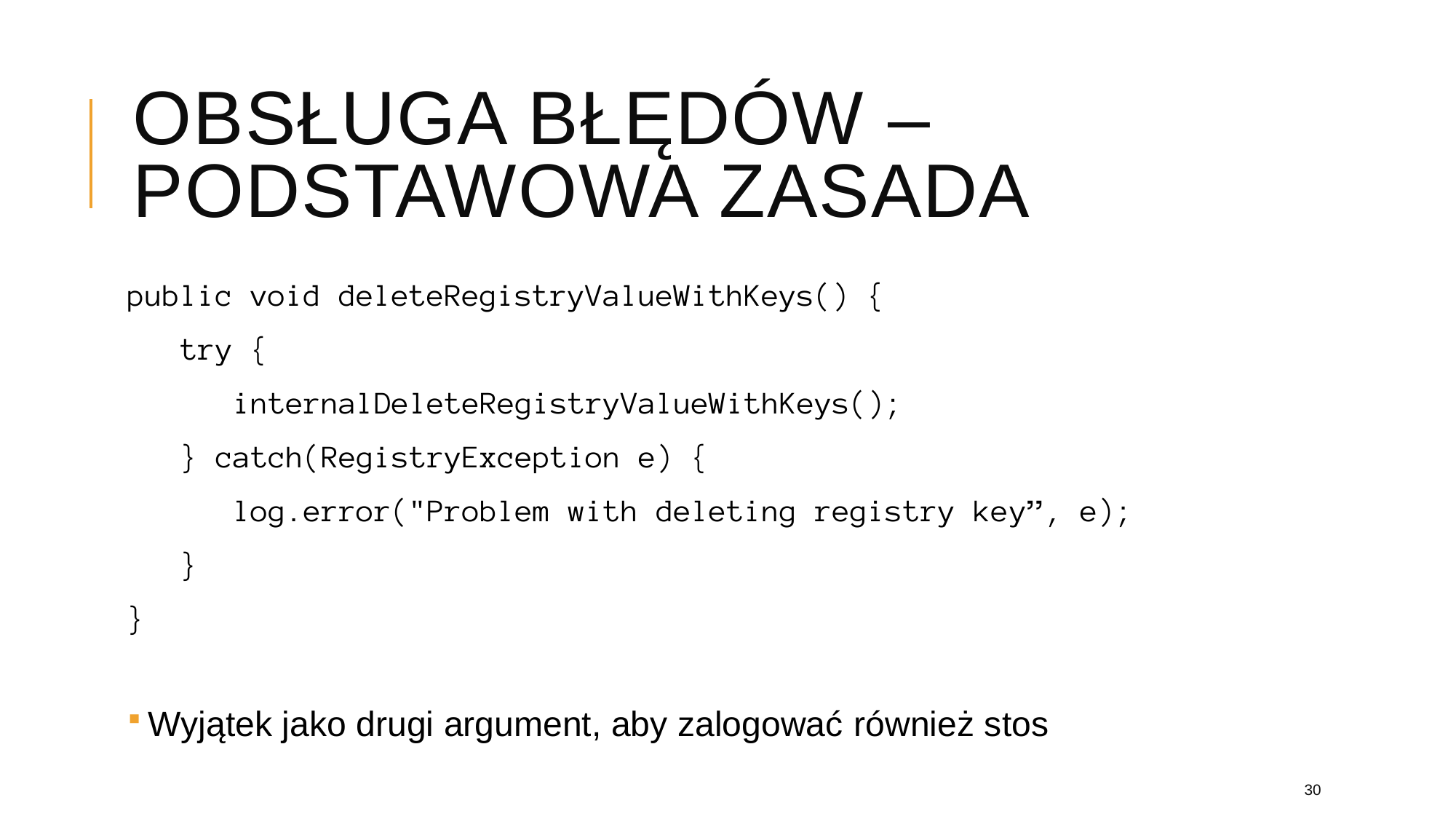

# Obsługa błędów – podstawowa zasada
public void deleteRegistryValueWithKeys() {
   try {
      internalDeleteRegistryValueWithKeys();
   } catch(RegistryException e) {
      log.error("Problem with deleting registry key”, e);
   }
}

 Wyjątek jako drugi argument, aby zalogować również stos
30